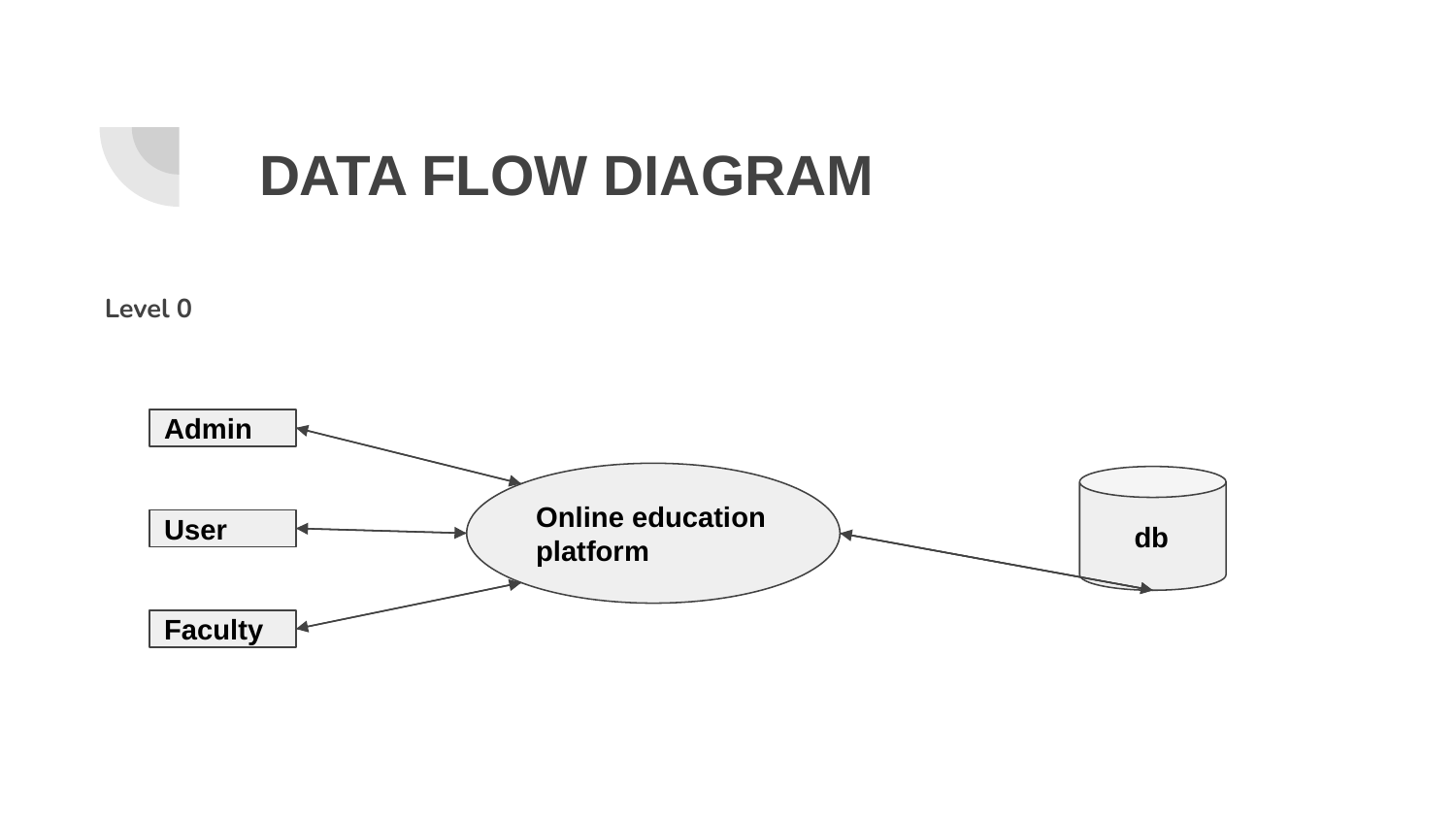

# DATA FLOW DIAGRAM
Level 0

Admin
Online education platform
     db
User
Faculty